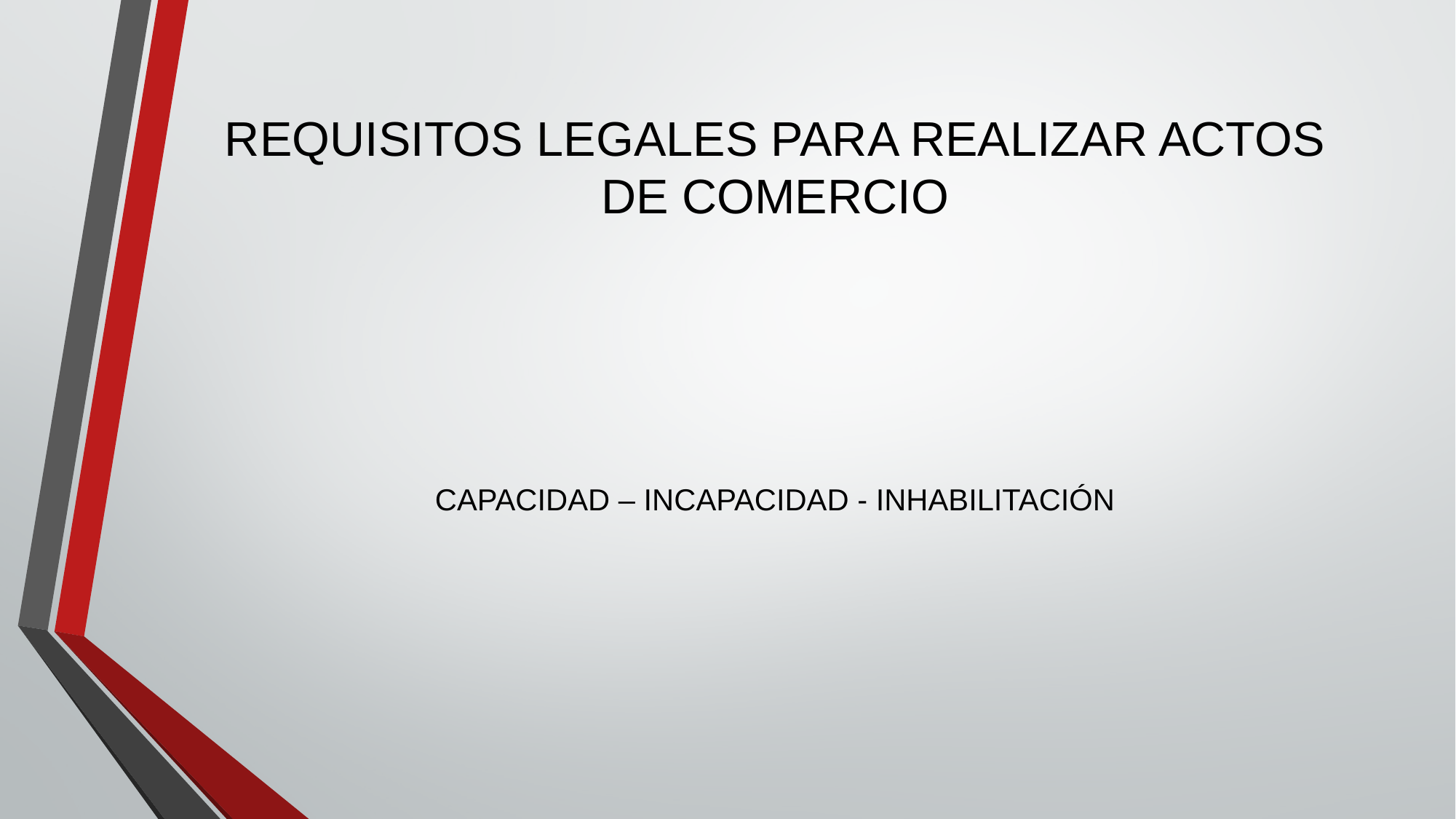

# REQUISITOS LEGALES PARA REALIZAR ACTOS DE COMERCIO
CAPACIDAD – INCAPACIDAD - INHABILITACIÓN